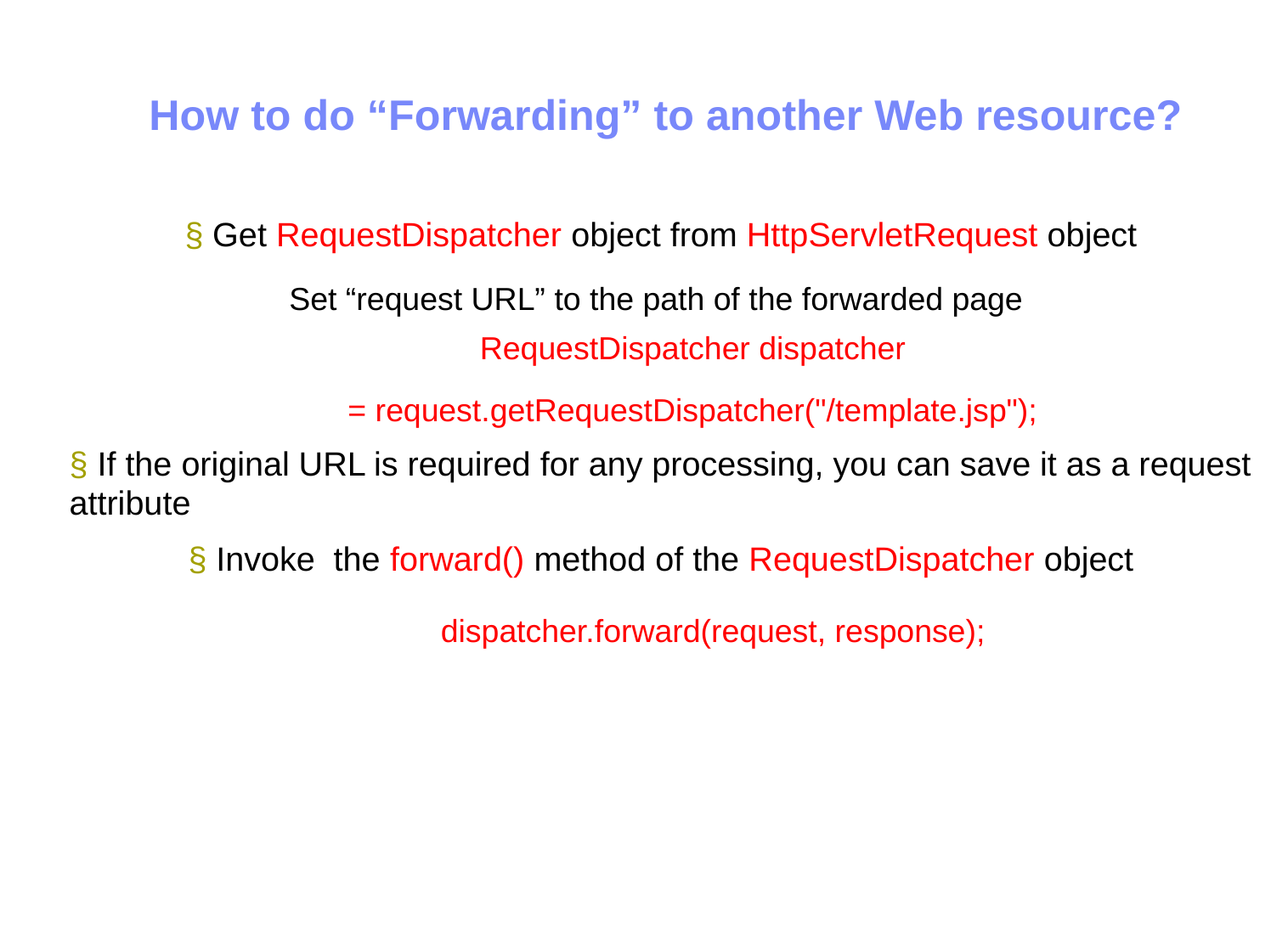

Antrix Consultancy Services

How to do “Forwarding” to another Web resource?

§ Get RequestDispatcher object from HttpServletRequest object
	Set “request URL” to the path of the forwarded page

RequestDispatcher dispatcher

= request.getRequestDispatcher("/template.jsp");

§ If the original URL is required for any processing, you can save it as a request
attribute

§ Invoke  the forward() method of the RequestDispatcher object

dispatcher.forward(request, response);

Madhusudhanan.P.K.